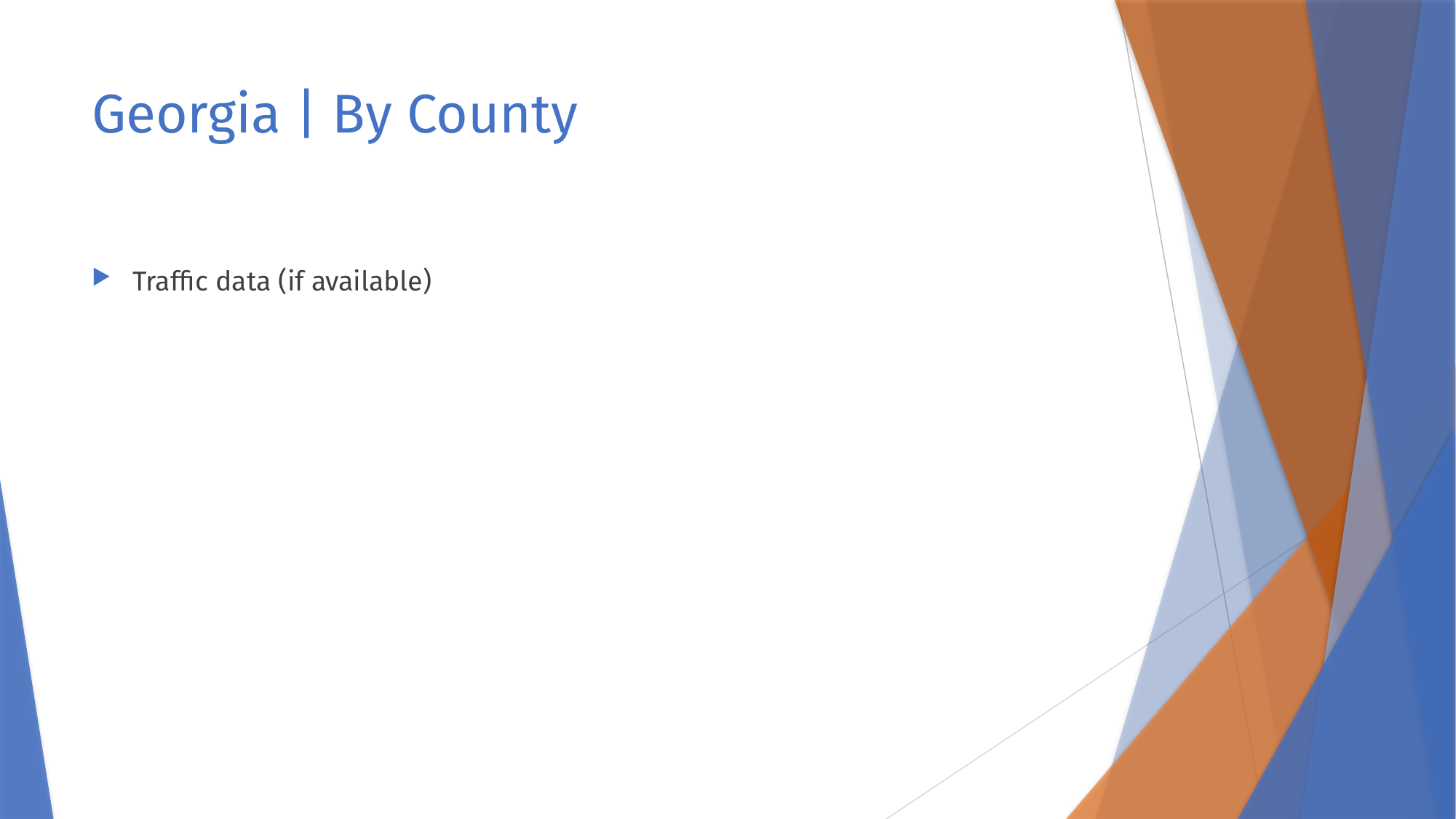

# Georgia | By County
Traffic data (if available)